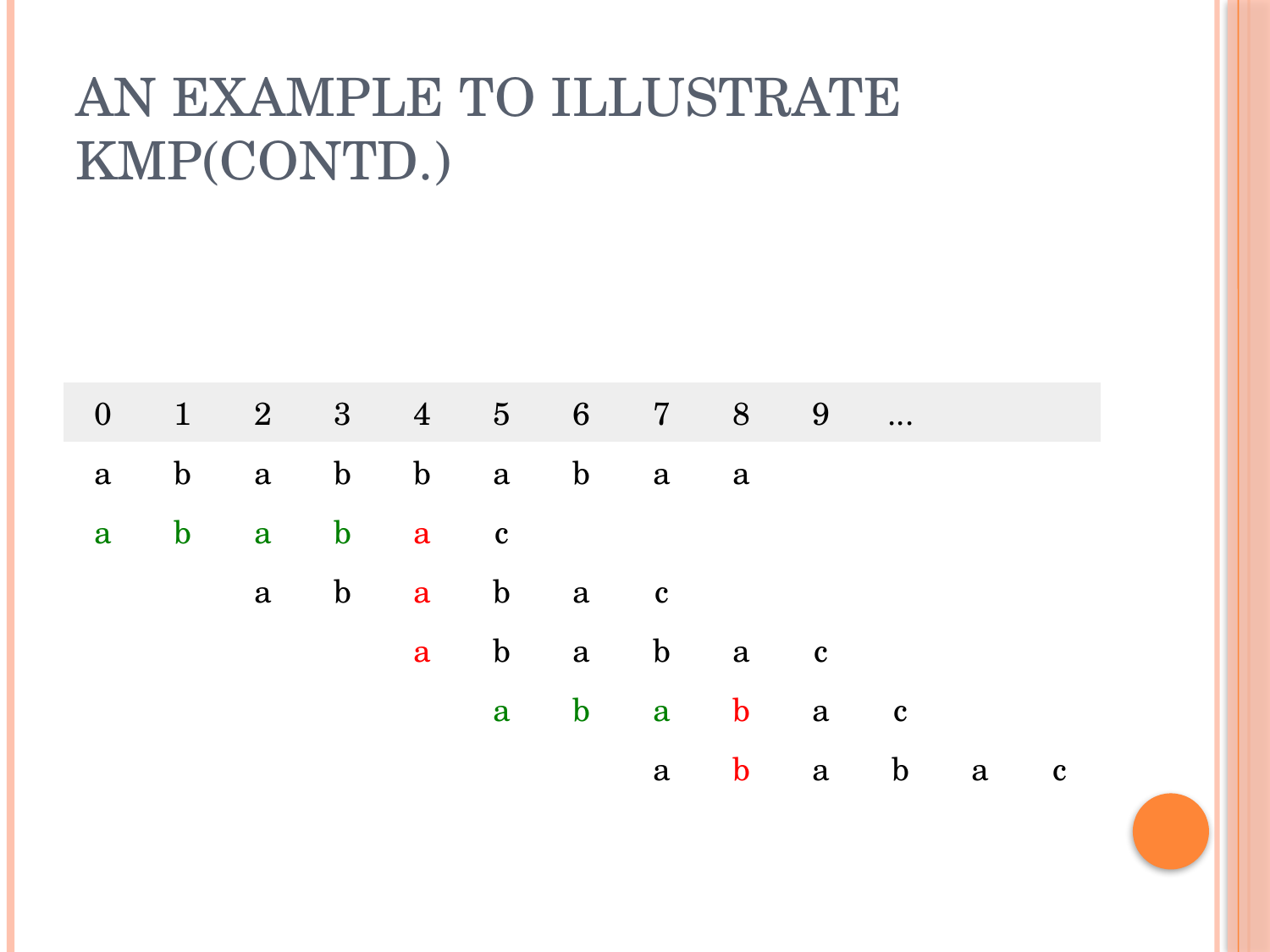

# An example to illustrate kmp(contd.)
| 0 | 1 | 2 | 3 | 4 | 5 | 6 | 7 | 8 | 9 | ... |  |  |
| --- | --- | --- | --- | --- | --- | --- | --- | --- | --- | --- | --- | --- |
| a | b | a | b | b | a | b | a | a |  |  |  |  |
| a | b | a | b | a | c |  |  |  |  |  |  |  |
|  |  | a | b | a | b | a | c |  |  |  |  |  |
|  |  |  |  | a | b | a | b | a | c |  |  |  |
|  |  |  |  |  | a | b | a | b | a | c |  |  |
|  |  |  |  |  |  |  | a | b | a | b | a | c |